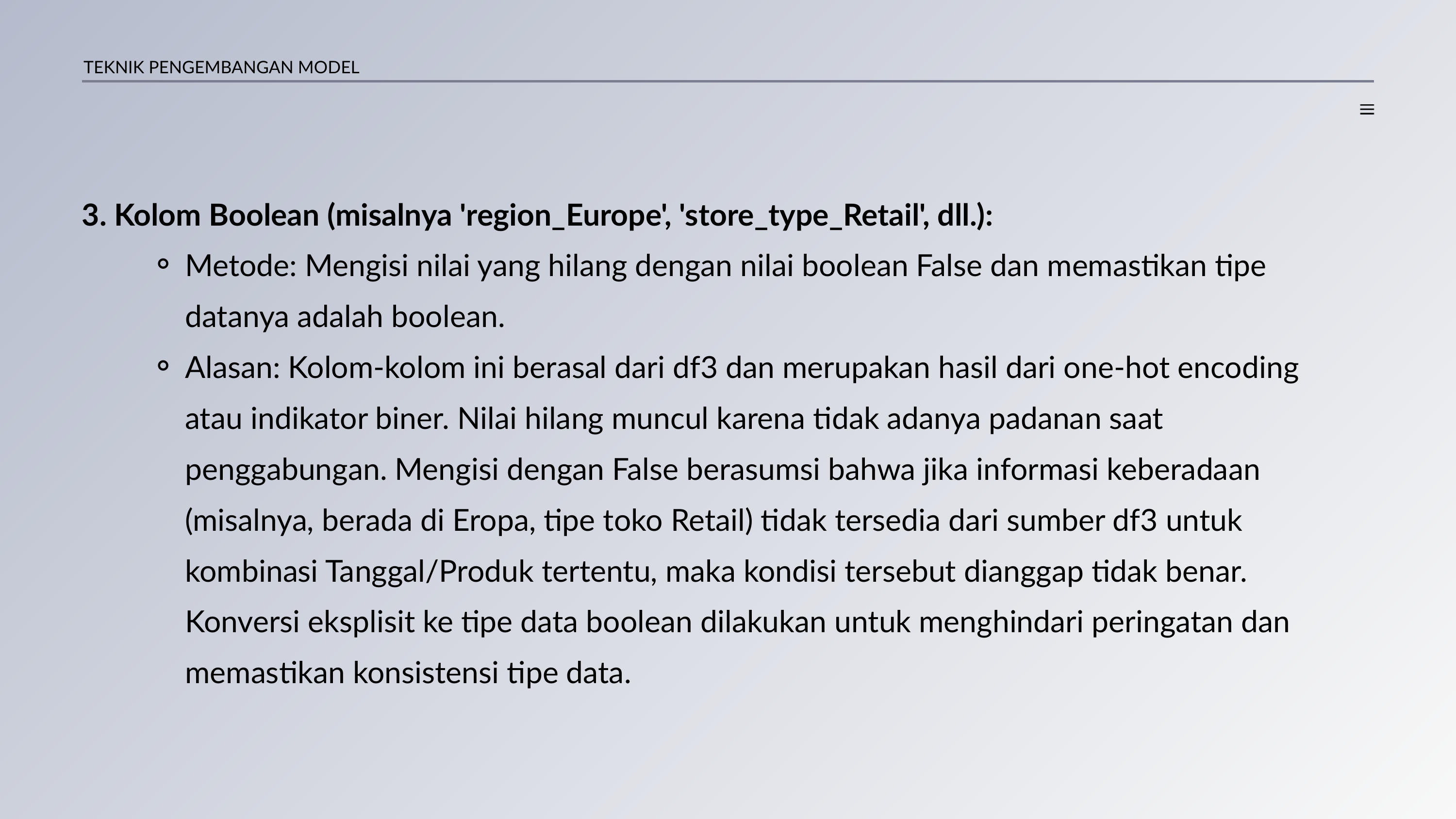

TEKNIK PENGEMBANGAN MODEL

3. Kolom Boolean (misalnya 'region_Europe', 'store_type_Retail', dll.):
Metode: Mengisi nilai yang hilang dengan nilai boolean False dan memastikan tipe datanya adalah boolean.
Alasan: Kolom-kolom ini berasal dari df3 dan merupakan hasil dari one-hot encoding atau indikator biner. Nilai hilang muncul karena tidak adanya padanan saat penggabungan. Mengisi dengan False berasumsi bahwa jika informasi keberadaan (misalnya, berada di Eropa, tipe toko Retail) tidak tersedia dari sumber df3 untuk kombinasi Tanggal/Produk tertentu, maka kondisi tersebut dianggap tidak benar. Konversi eksplisit ke tipe data boolean dilakukan untuk menghindari peringatan dan memastikan konsistensi tipe data.